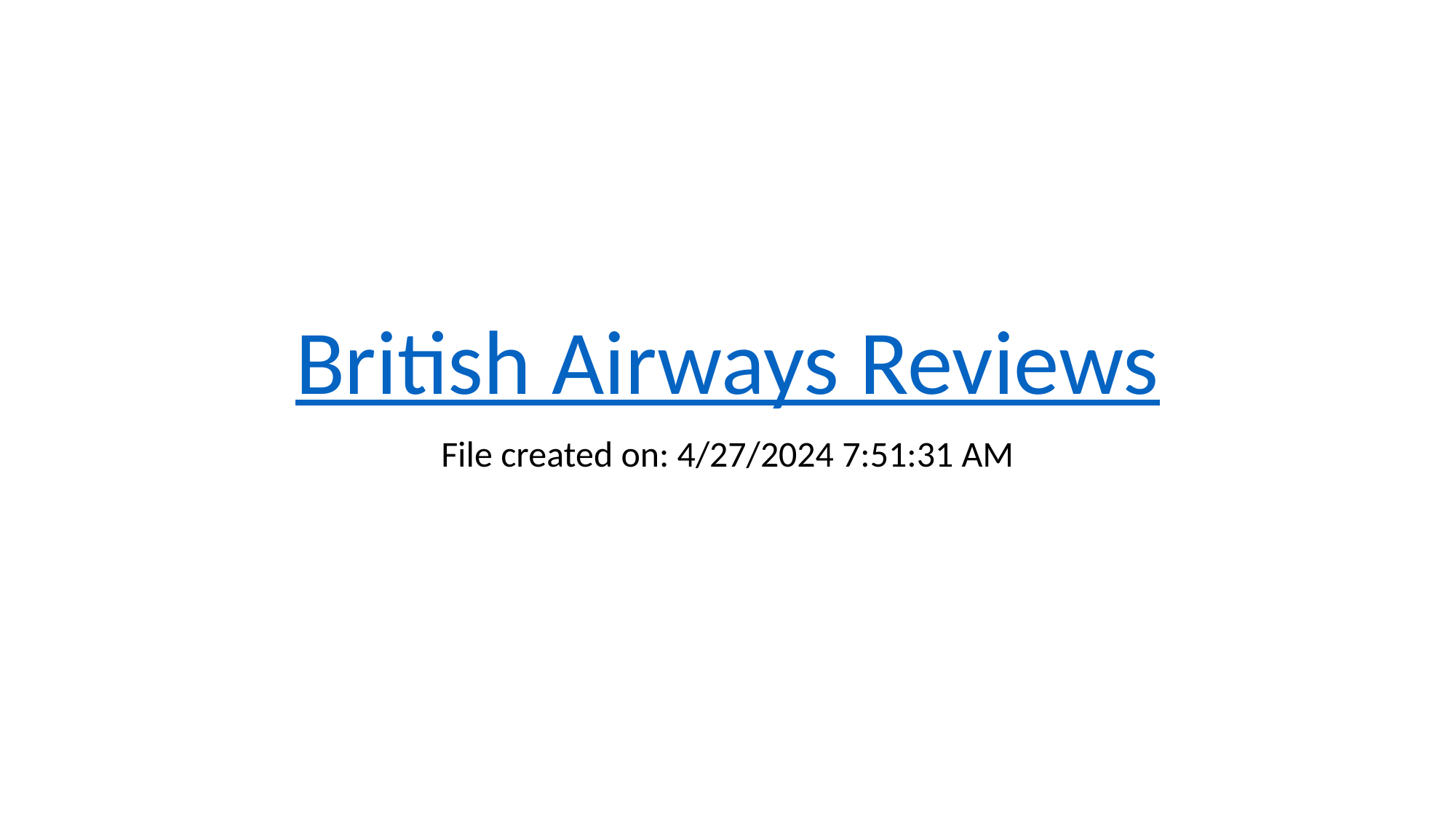

# British Airways Reviews
File created on: 4/27/2024 7:51:31 AM